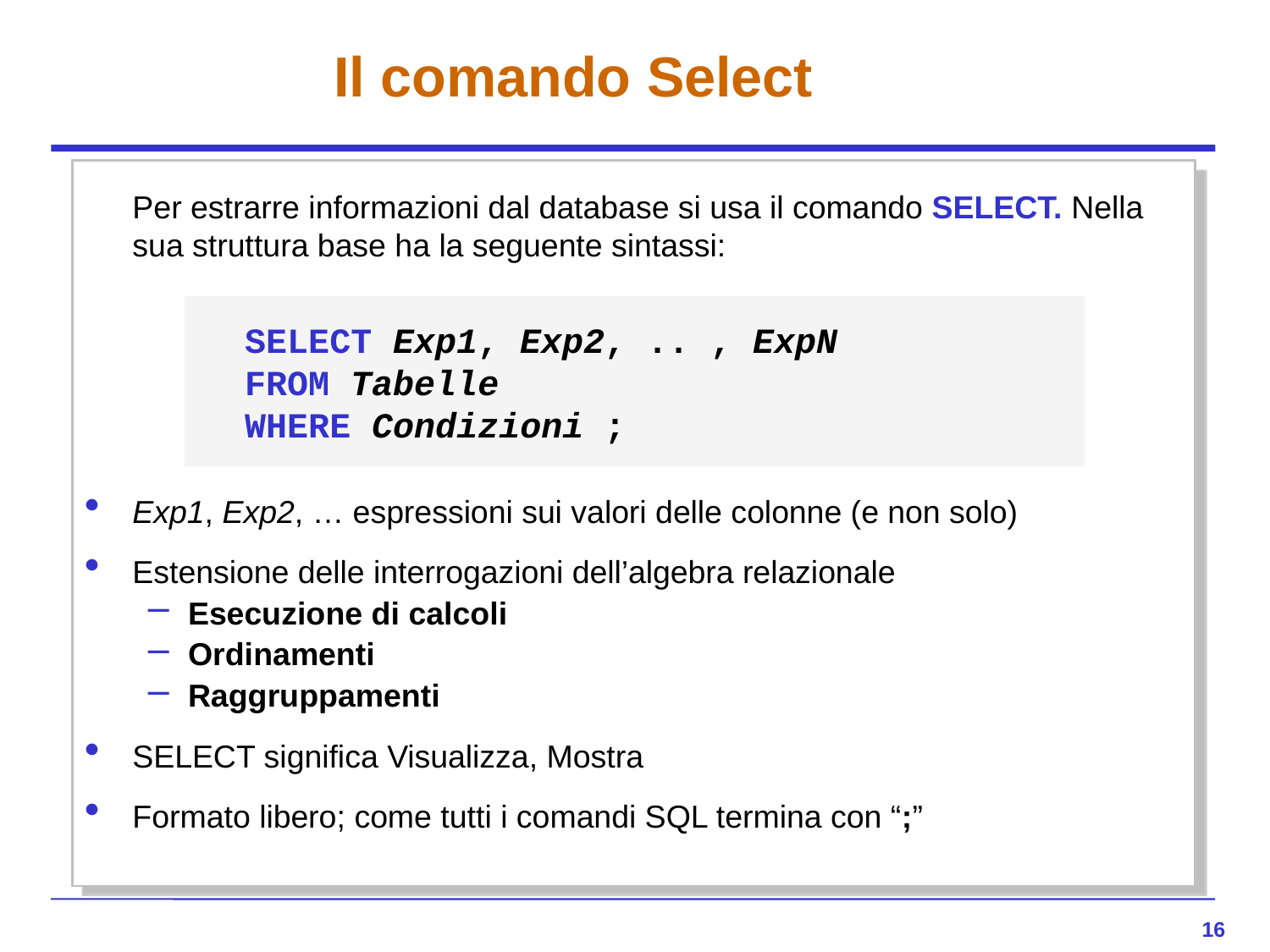

# Il comando Select
	Per estrarre informazioni dal database si usa il comando SELECT. Nella sua struttura base ha la seguente sintassi:

Exp1, Exp2, … espressioni sui valori delle colonne (e non solo)
Estensione delle interrogazioni dell’algebra relazionale
Esecuzione di calcoli
Ordinamenti
Raggruppamenti
SELECT significa Visualizza, Mostra
Formato libero; come tutti i comandi SQL termina con “;”
	SELECT Exp1, Exp2, .. , ExpN
	FROM Tabelle
	WHERE Condizioni ;
16